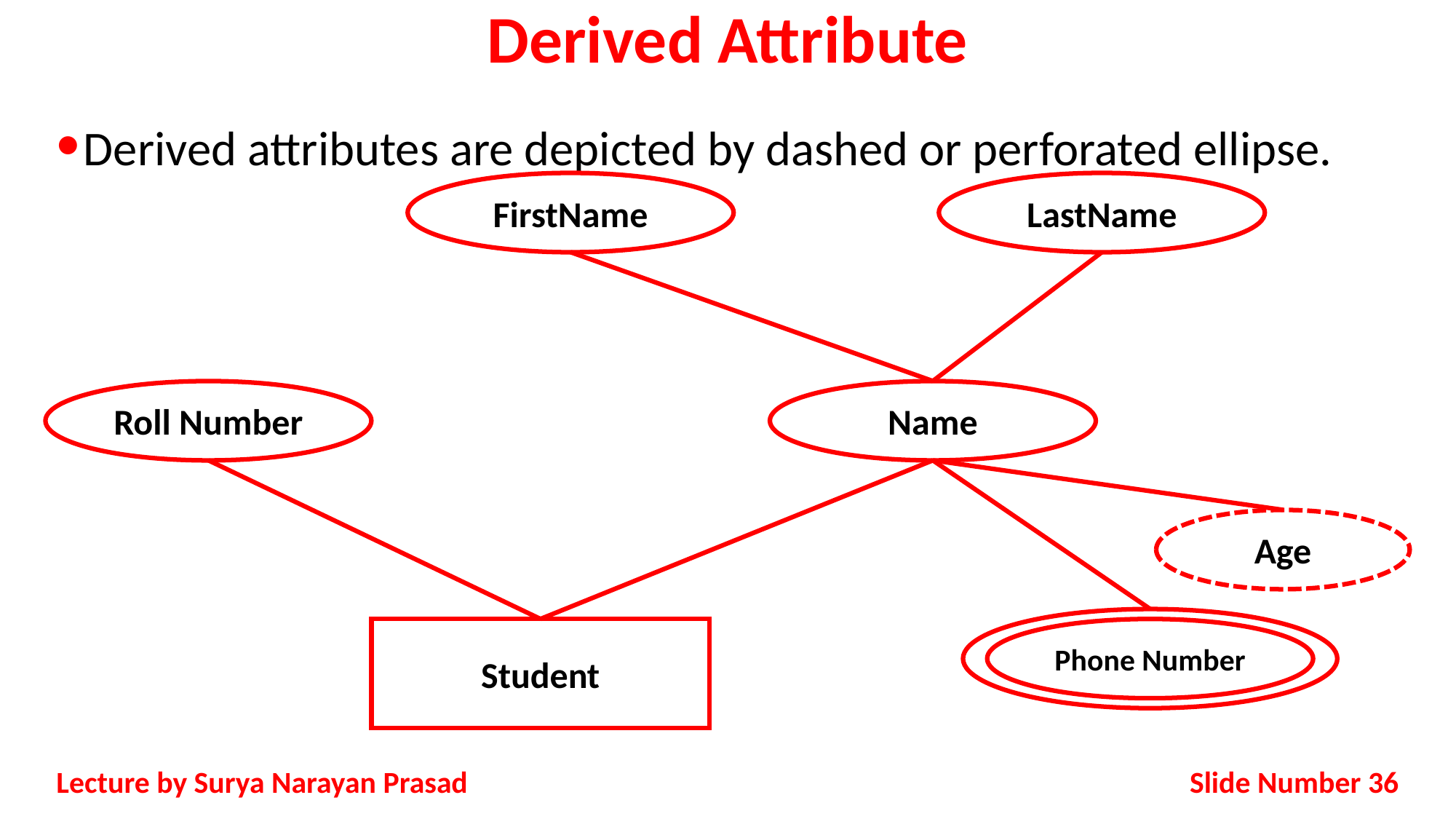

# Derived Attribute
Derived attributes are depicted by dashed or perforated ellipse.
FirstName
LastName
Roll Number
Name
Student

Phone Number
Age
Slide Number 36
Lecture by Surya Narayan Prasad